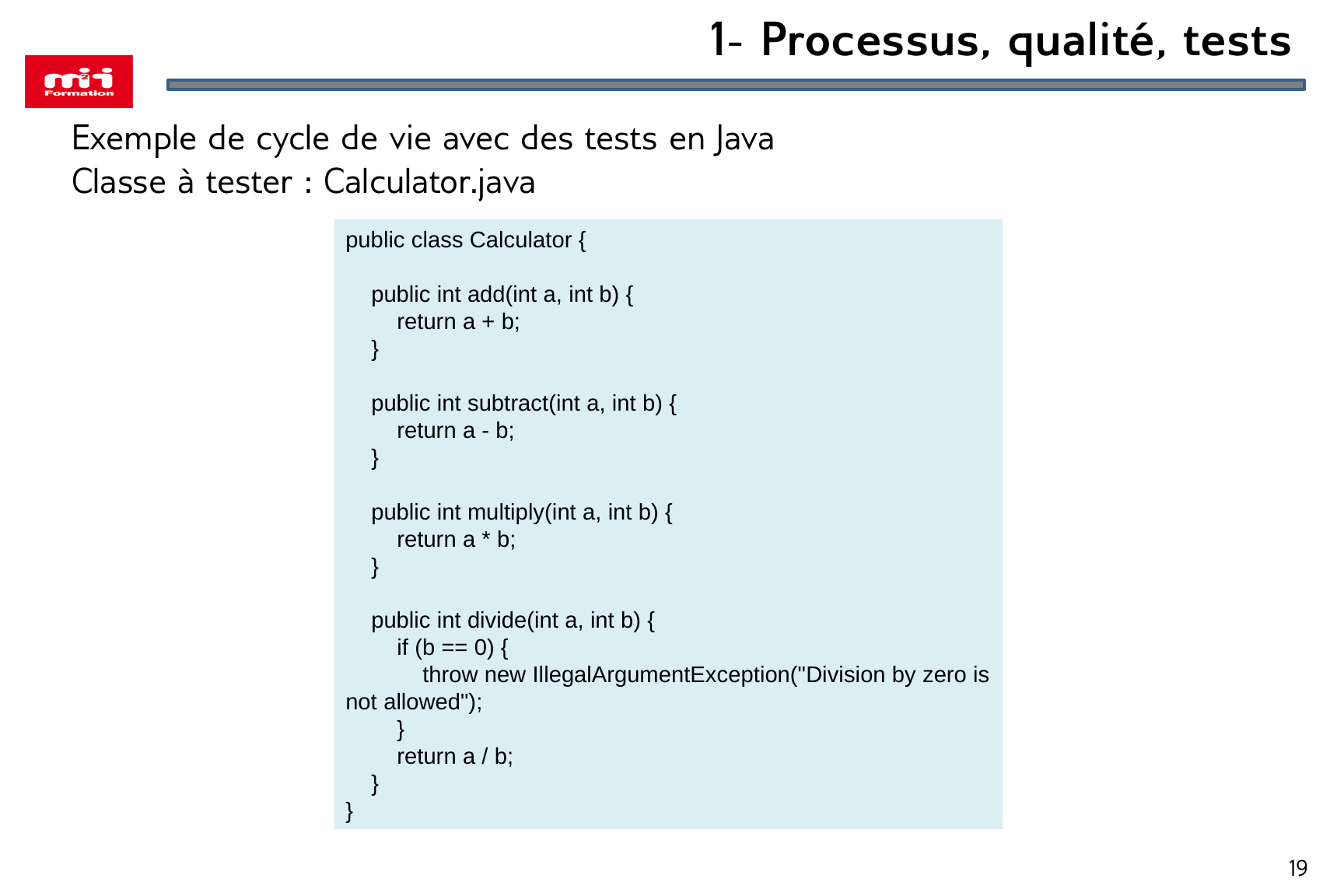

1- Processus, qualité, tests
Exemple de cycle de vie avec des tests en Java
Classe à tester : Calculator.java
public class Calculator {

    public int add(int a, int b) {
        return a + b;
    }

    public int subtract(int a, int b) {
        return a - b;
    }

    public int multiply(int a, int b) {
        return a * b;
    }

    public int divide(int a, int b) {
        if (b == 0) {
            throw new IllegalArgumentException("Division by zero is not allowed");
        }
        return a / b;
    }
}
19